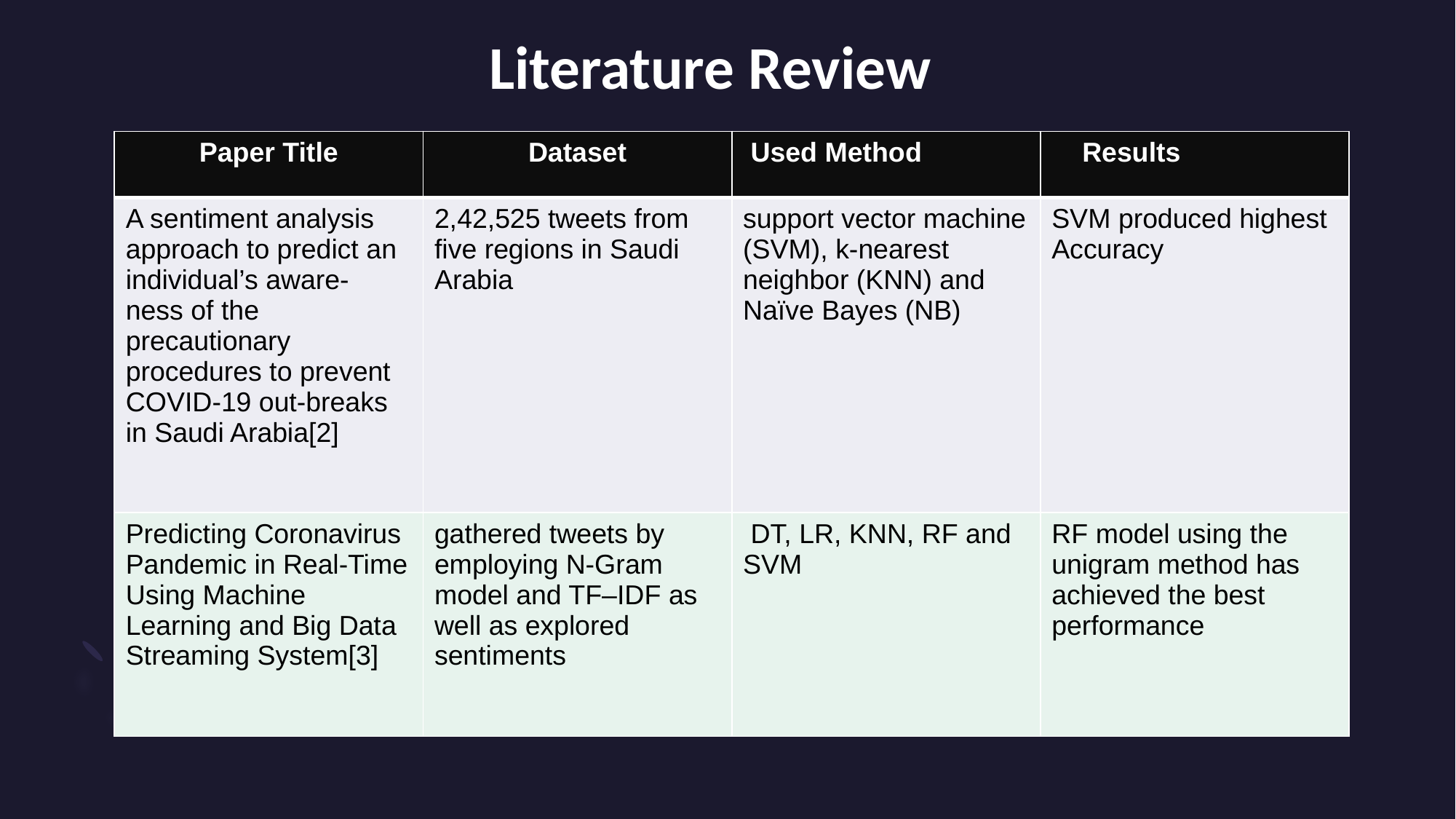

Literature Review
| Paper Title | Dataset | Used Method | Results |
| --- | --- | --- | --- |
| A sentiment analysis approach to predict an individual’s aware- ness of the precautionary procedures to prevent COVID-19 out-breaks in Saudi Arabia[2] | 2,42,525 tweets from five regions in Saudi Arabia | support vector machine (SVM), k-nearest neighbor (KNN) and Naïve Bayes (NB) | SVM produced highest Accuracy |
| Predicting Coronavirus Pandemic in Real-Time Using Machine Learning and Big Data Streaming System[3] | gathered tweets by employing N-Gram model and TF–IDF as well as explored sentiments | DT, LR, KNN, RF and SVM | RF model using the unigram method has achieved the best performance |